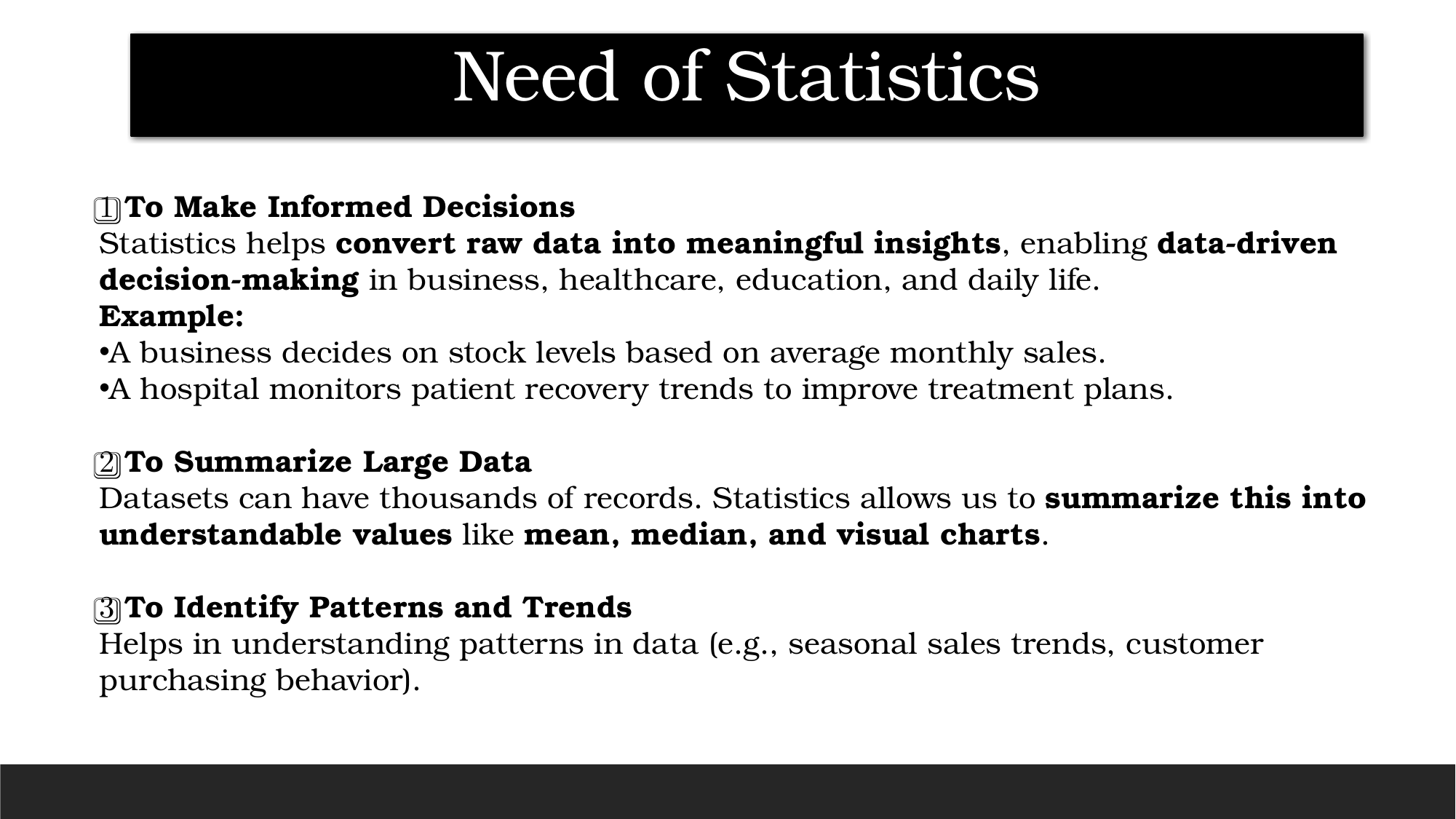

Need of Statistics
1️⃣ To Make Informed Decisions
Statistics helps convert raw data into meaningful insights, enabling data-driven decision-making in business, healthcare, education, and daily life.
Example:
A business decides on stock levels based on average monthly sales.
A hospital monitors patient recovery trends to improve treatment plans.

2️⃣ To Summarize Large Data
Datasets can have thousands of records. Statistics allows us to summarize this into understandable values like mean, median, and visual charts.

3️⃣ To Identify Patterns and Trends
Helps in understanding patterns in data (e.g., seasonal sales trends, customer purchasing behavior).